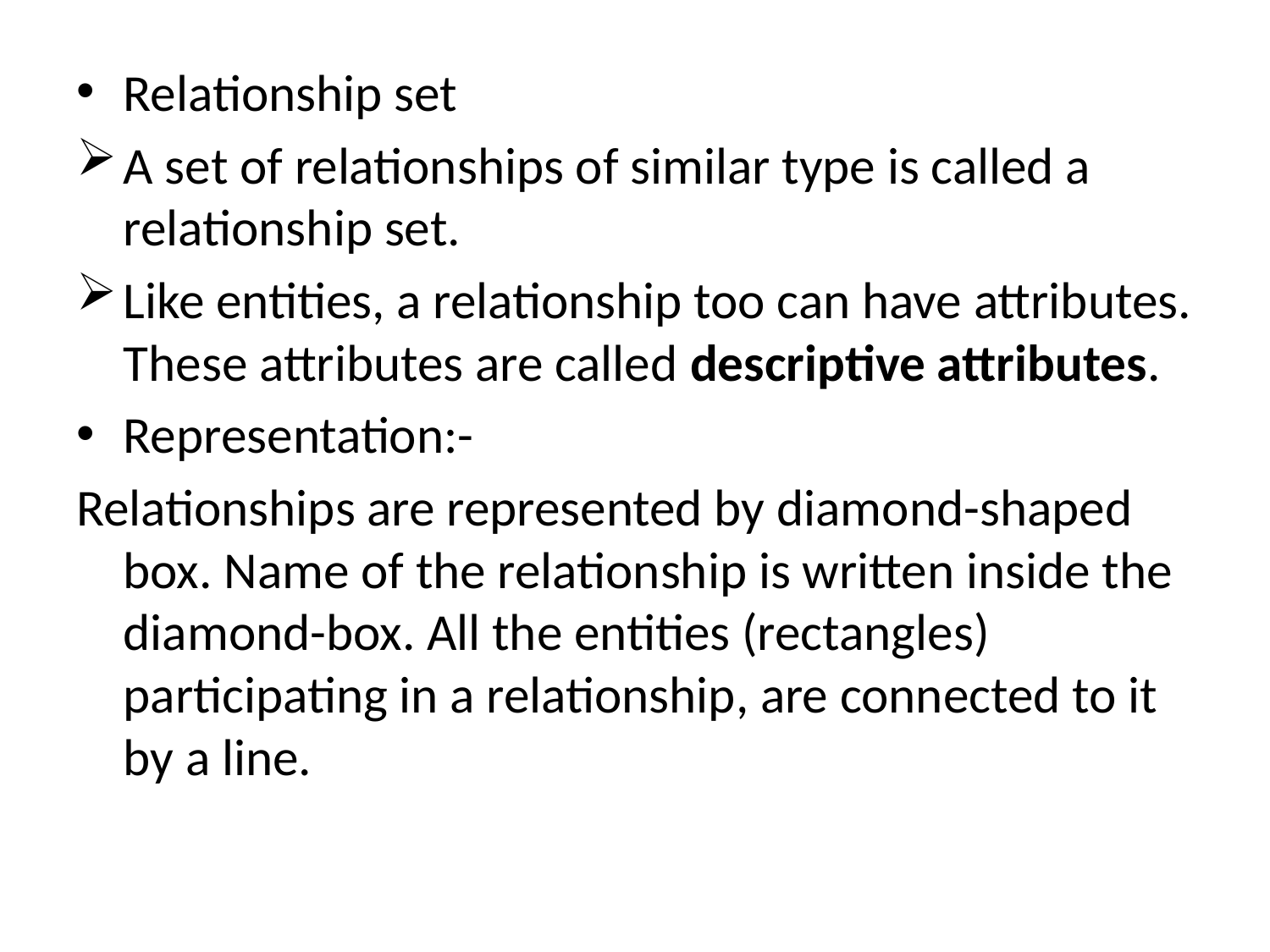

Relationship set
A set of relationships of similar type is called a relationship set.
Like entities, a relationship too can have attributes. These attributes are called descriptive attributes.
Representation:-
Relationships are represented by diamond-shaped box. Name of the relationship is written inside the diamond-box. All the entities (rectangles) participating in a relationship, are connected to it by a line.